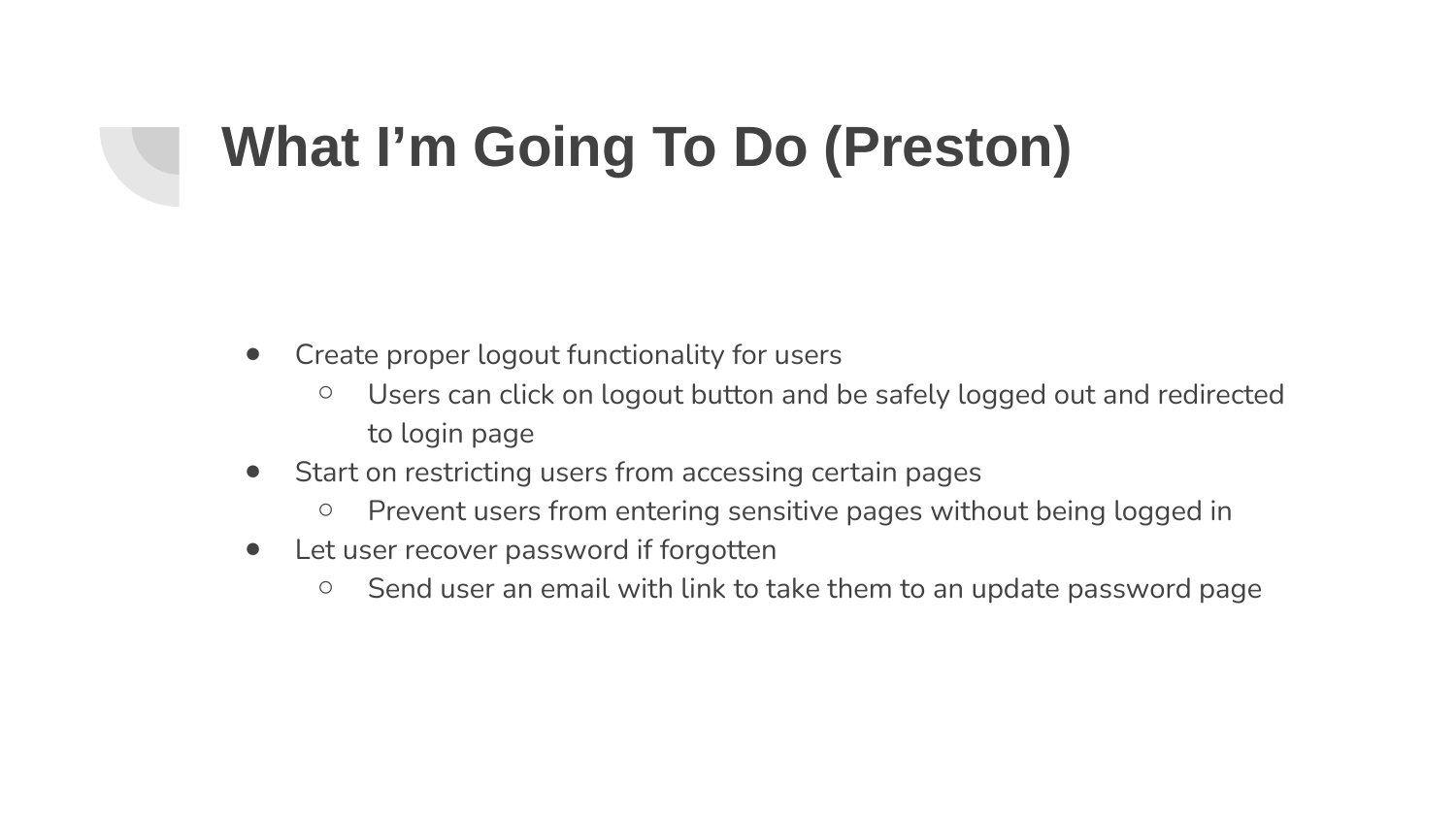

# What I’m Going To Do (Preston)
Create proper logout functionality for users
Users can click on logout button and be safely logged out and redirected to login page
Start on restricting users from accessing certain pages
Prevent users from entering sensitive pages without being logged in
Let user recover password if forgotten
Send user an email with link to take them to an update password page